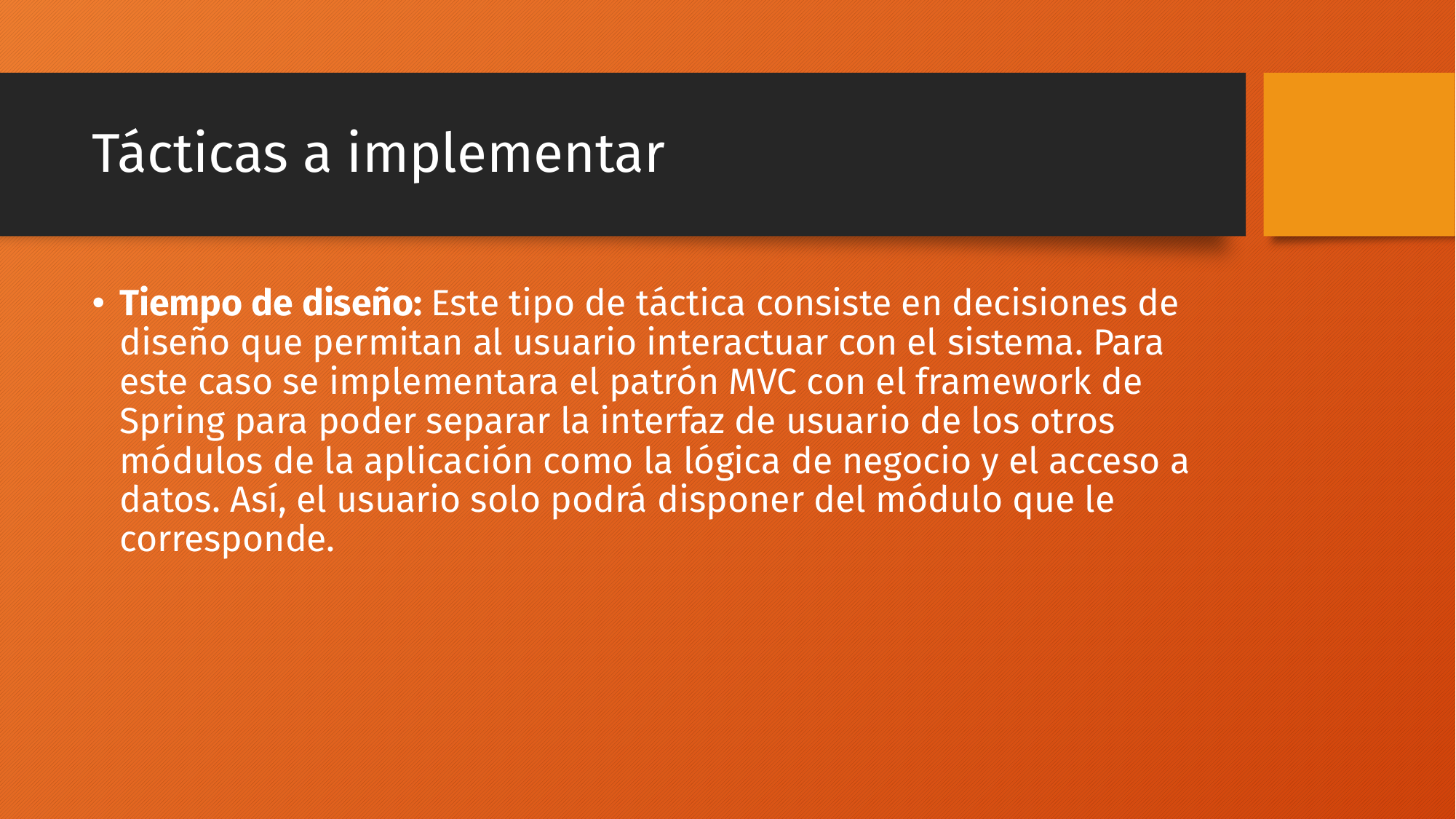

# Tácticas a implementar
Tiempo de diseño: Este tipo de táctica consiste en decisiones de diseño que permitan al usuario interactuar con el sistema. Para este caso se implementara el patrón MVC con el framework de Spring para poder separar la interfaz de usuario de los otros módulos de la aplicación como la lógica de negocio y el acceso a datos. Así, el usuario solo podrá disponer del módulo que le corresponde.